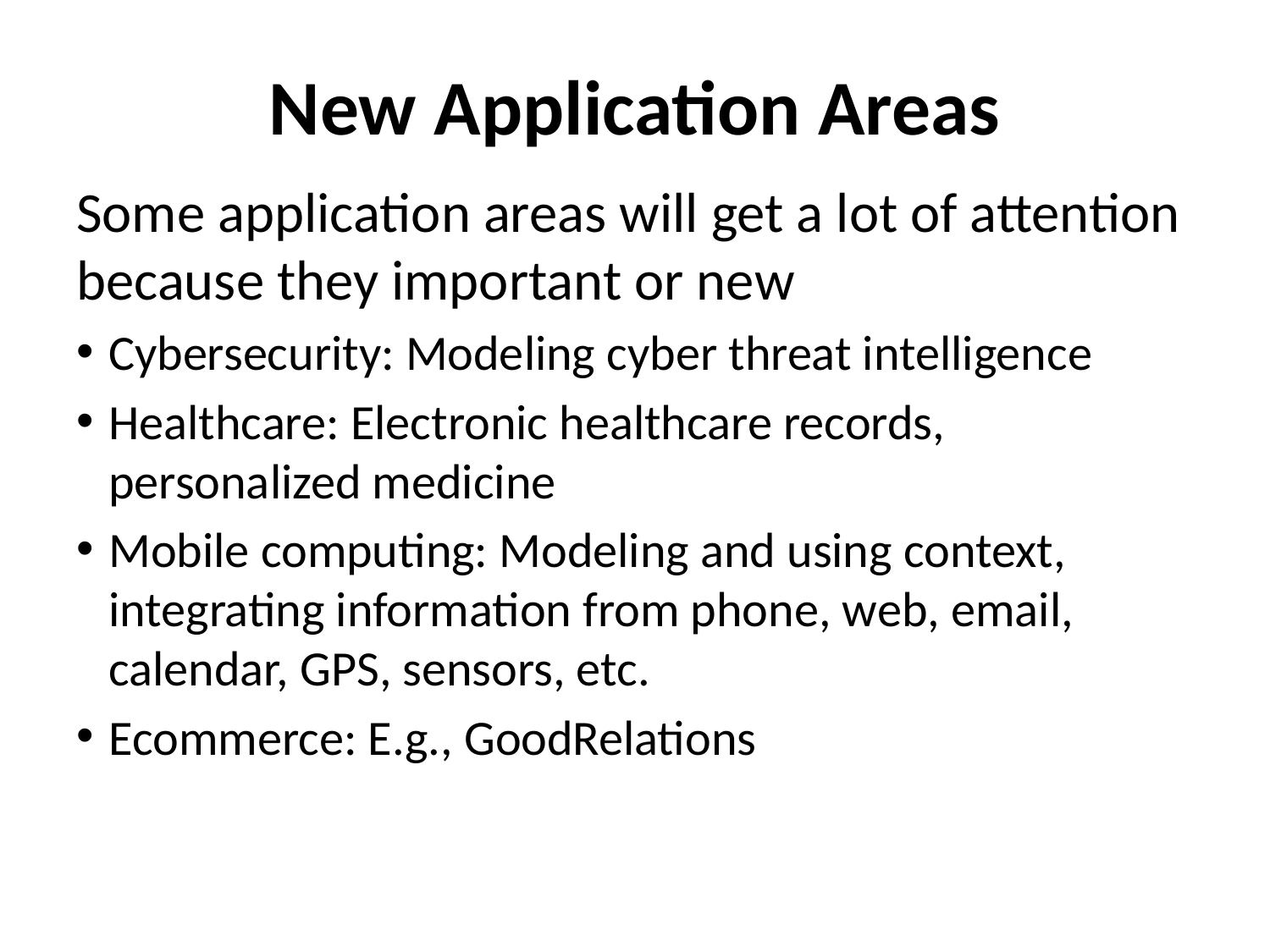

# New Application Areas
Some application areas will get a lot of attention because they important or new
Cybersecurity: Modeling cyber threat intelligence
Healthcare: Electronic healthcare records, personalized medicine
Mobile computing: Modeling and using context, integrating information from phone, web, email, calendar, GPS, sensors, etc.
Ecommerce: E.g., GoodRelations